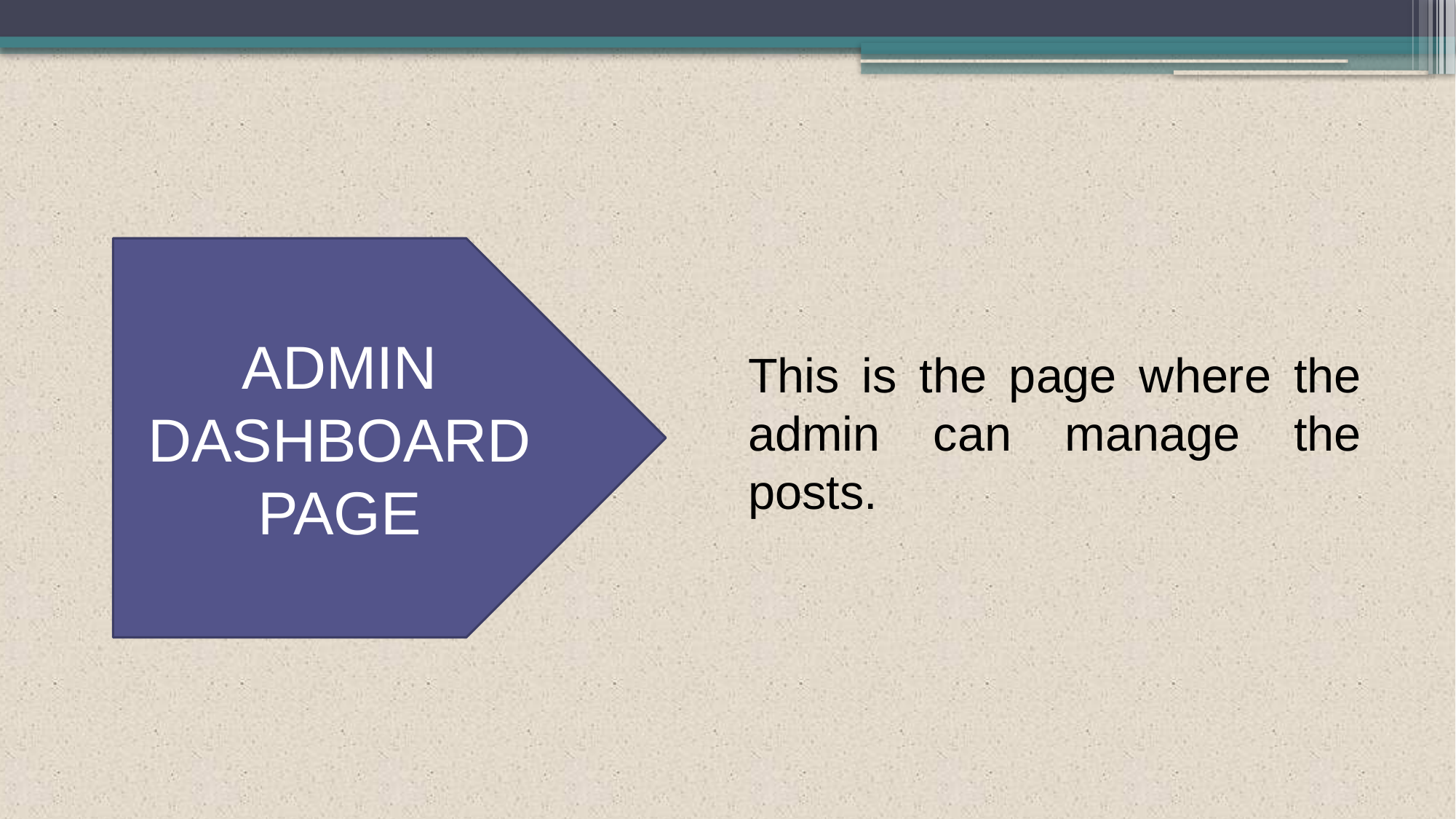

ADMIN DASHBOARD PAGE
This is the page where the admin can manage the posts.